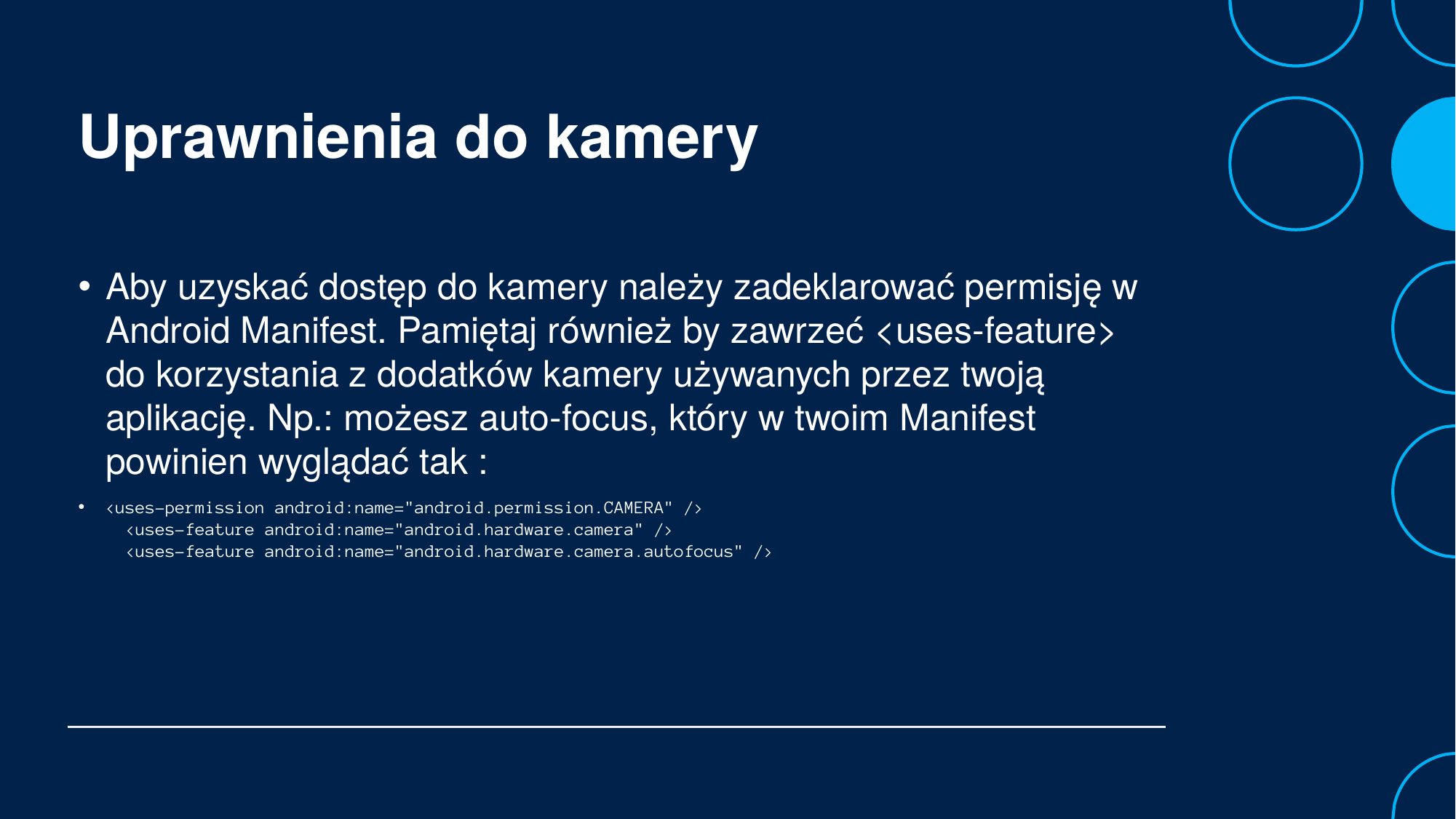

# Uprawnienia do kamery
Aby uzyskać dostęp do kamery należy zadeklarować permisję w Android Manifest. Pamiętaj również by zawrzeć <uses-feature> do korzystania z dodatków kamery używanych przez twoją aplikację. Np.: możesz auto-focus, który w twoim Manifest  powinien wyglądać tak :
<uses-permission android:name="android.permission.CAMERA" />
  <uses-feature android:name="android.hardware.camera" />
  <uses-feature android:name="android.hardware.camera.autofocus" />